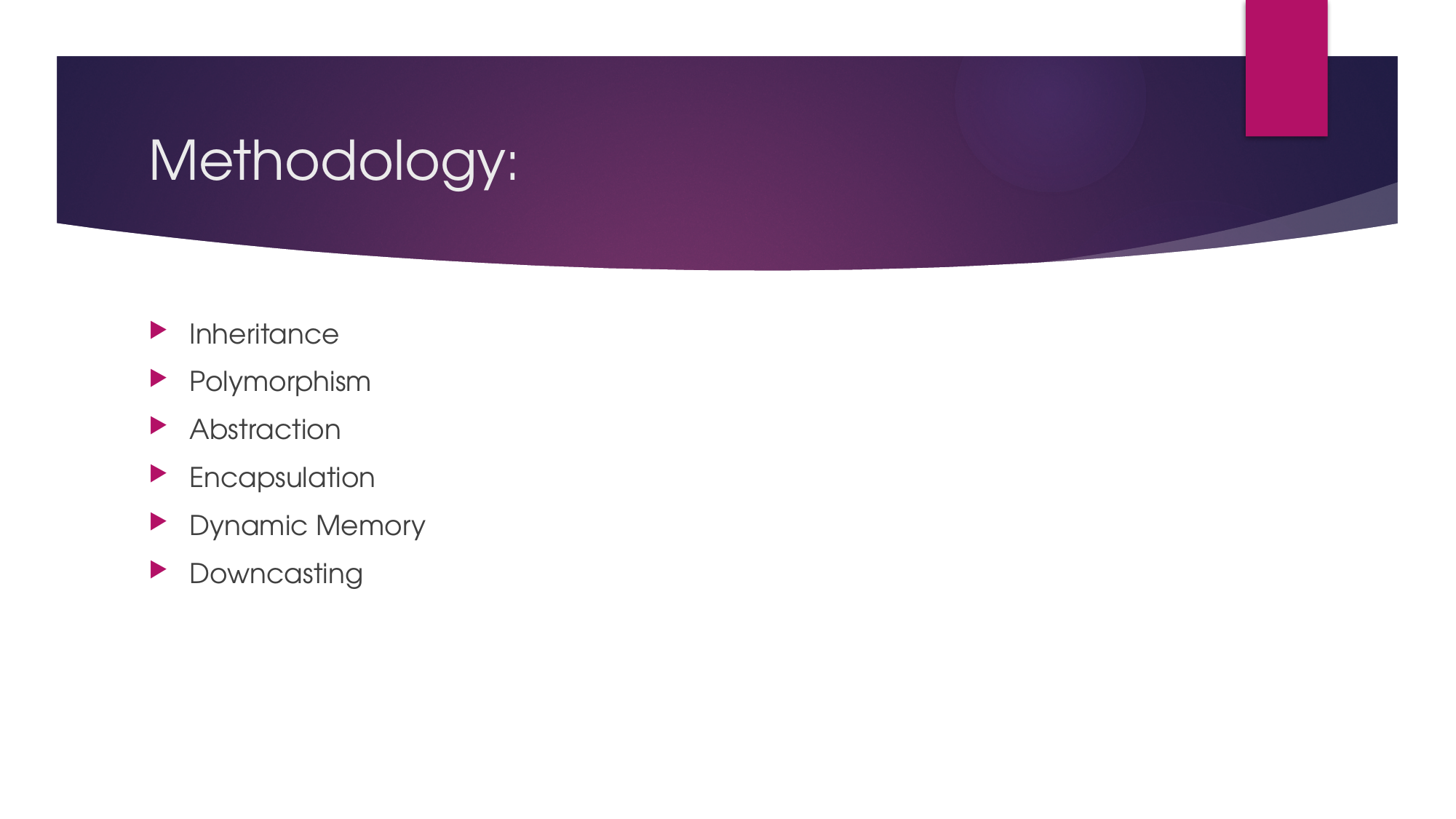

# Methodology:
Inheritance
Polymorphism
Abstraction
Encapsulation
Dynamic Memory
Downcasting